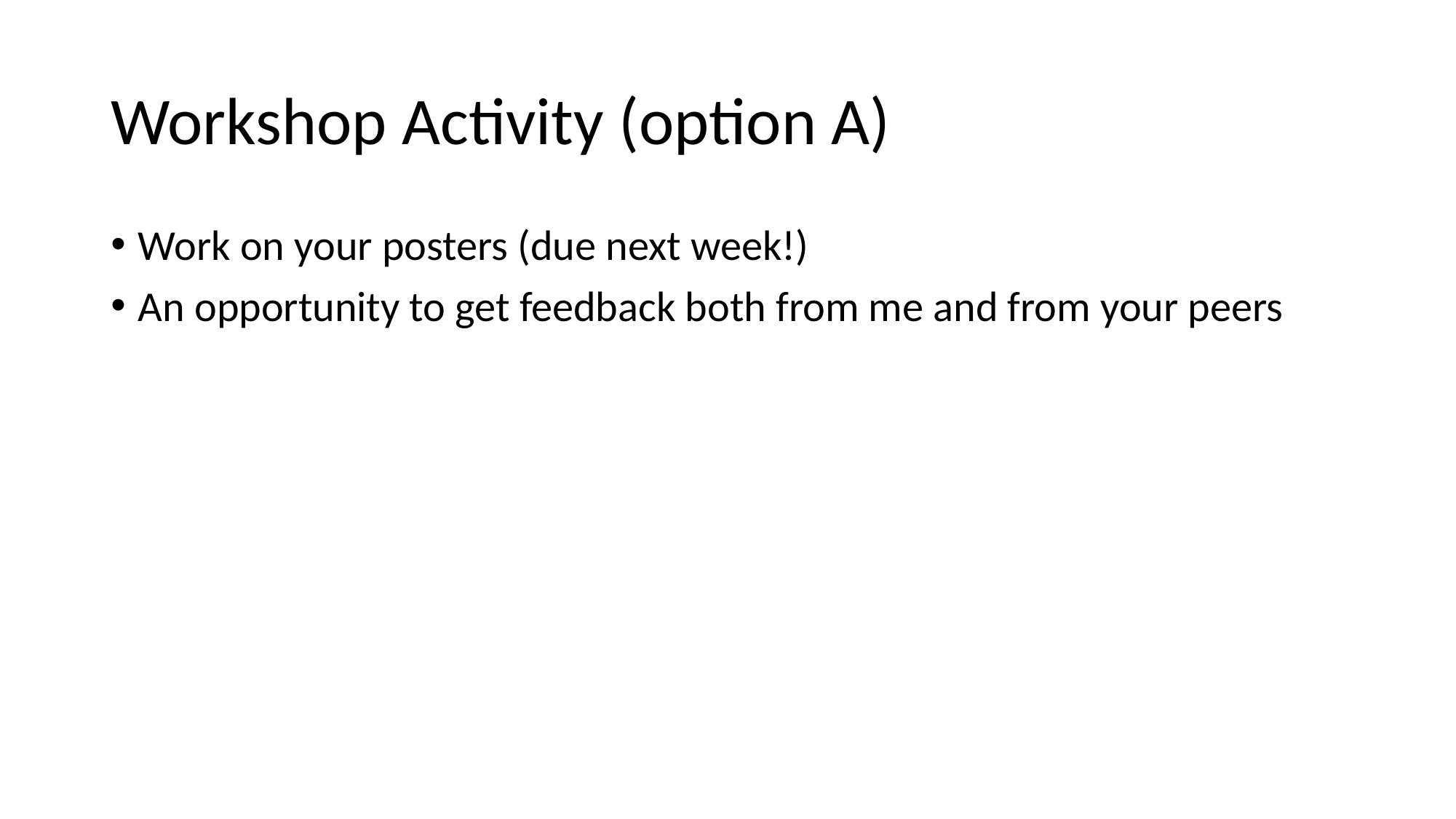

# Workshop Activity (option A)
Work on your posters (due next week!)
An opportunity to get feedback both from me and from your peers